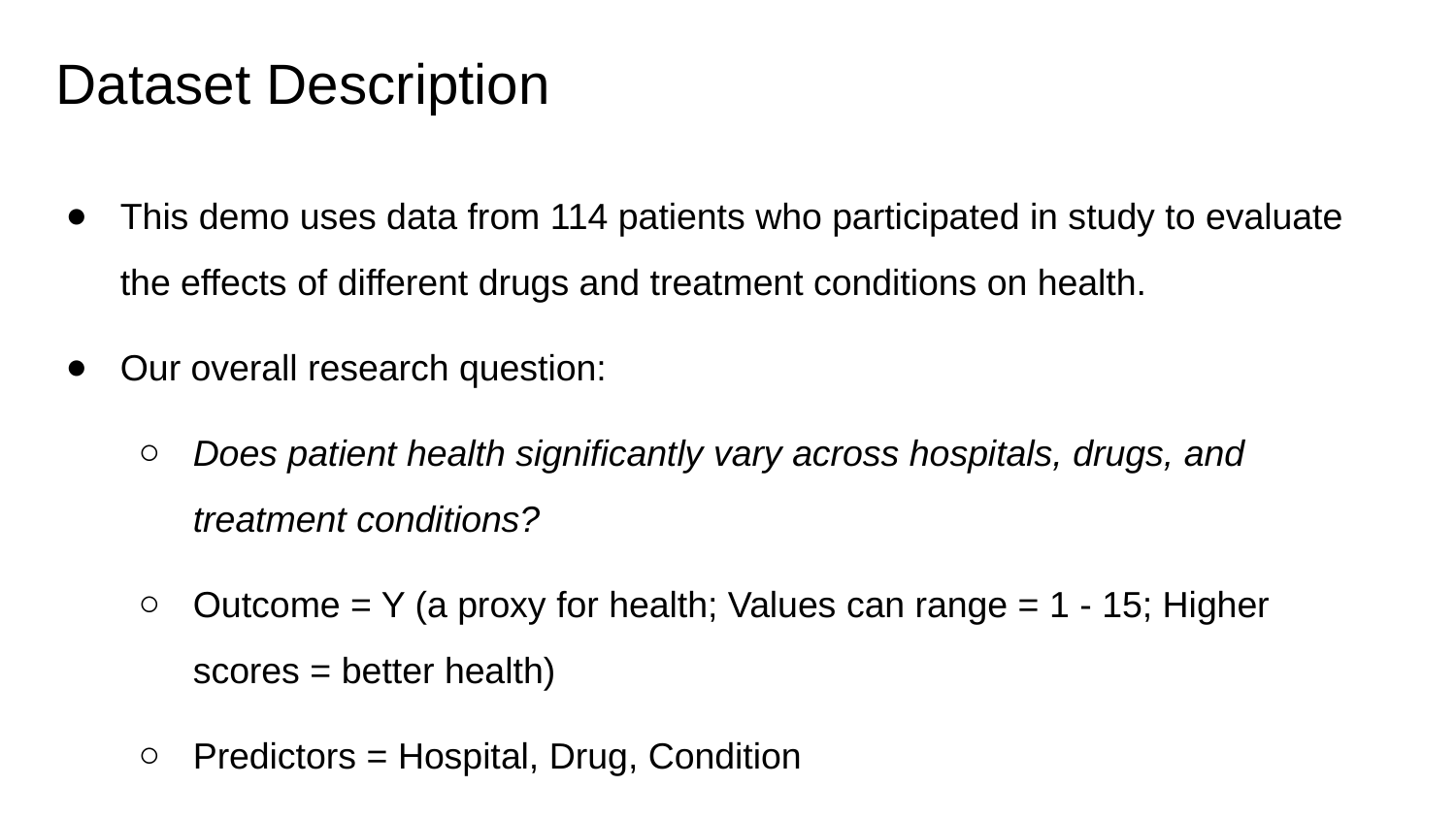

# Dataset Description
This demo uses data from 114 patients who participated in study to evaluate the effects of different drugs and treatment conditions on health.
Our overall research question:
Does patient health significantly vary across hospitals, drugs, and treatment conditions?
Outcome = Y (a proxy for health; Values can range = 1 - 15; Higher scores = better health)
Predictors = Hospital, Drug, Condition